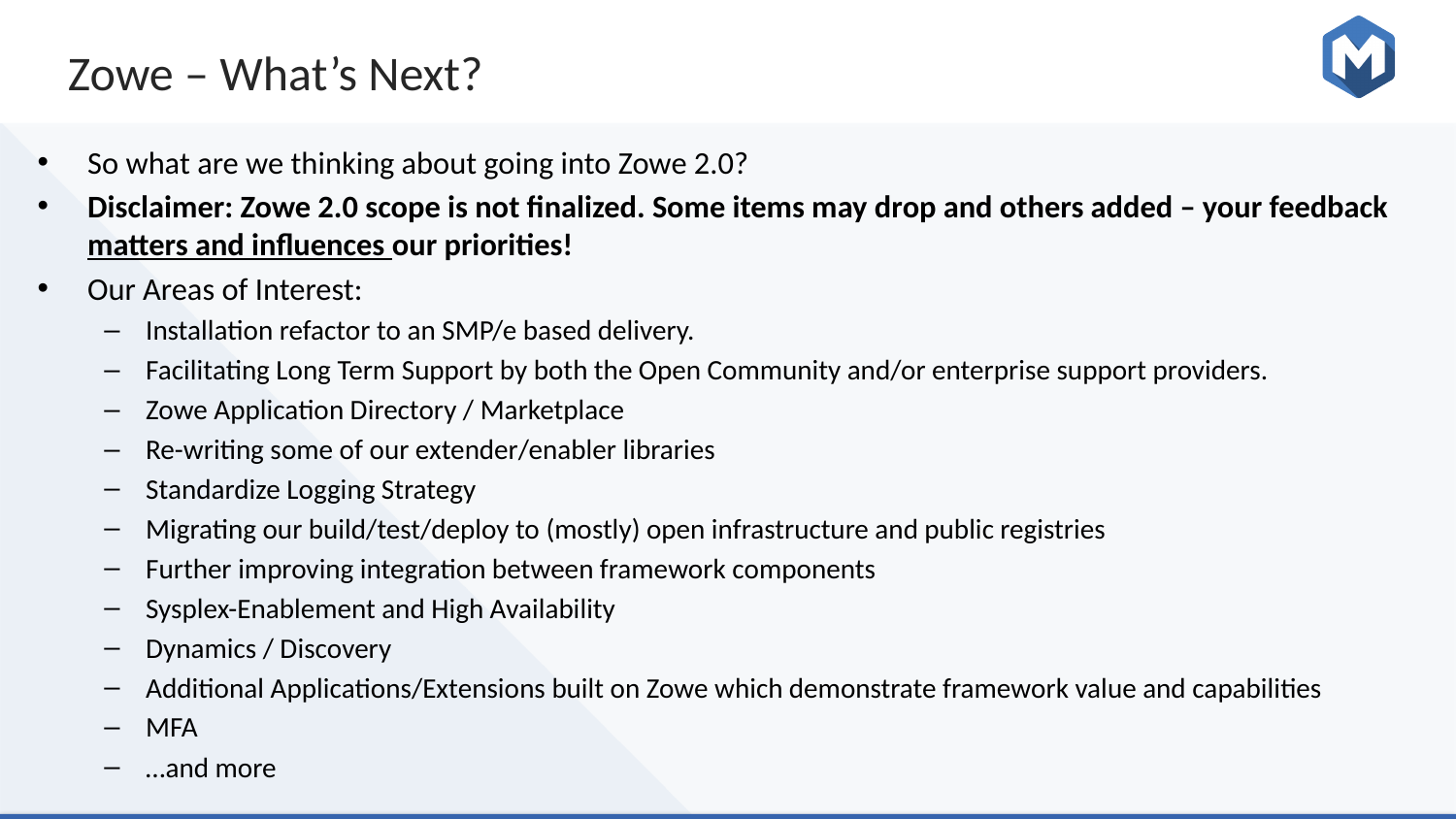

# Zowe – What’s Next?

So what are we thinking about going into Zowe 2.0?
Disclaimer: Zowe 2.0 scope is not finalized. Some items may drop and others added – your feedback matters and influences our priorities!
Our Areas of Interest:
Installation refactor to an SMP/e based delivery.
Facilitating Long Term Support by both the Open Community and/or enterprise support providers.
Zowe Application Directory / Marketplace
Re-writing some of our extender/enabler libraries
Standardize Logging Strategy
Migrating our build/test/deploy to (mostly) open infrastructure and public registries
Further improving integration between framework components
Sysplex-Enablement and High Availability
Dynamics / Discovery
Additional Applications/Extensions built on Zowe which demonstrate framework value and capabilities
MFA
…and more